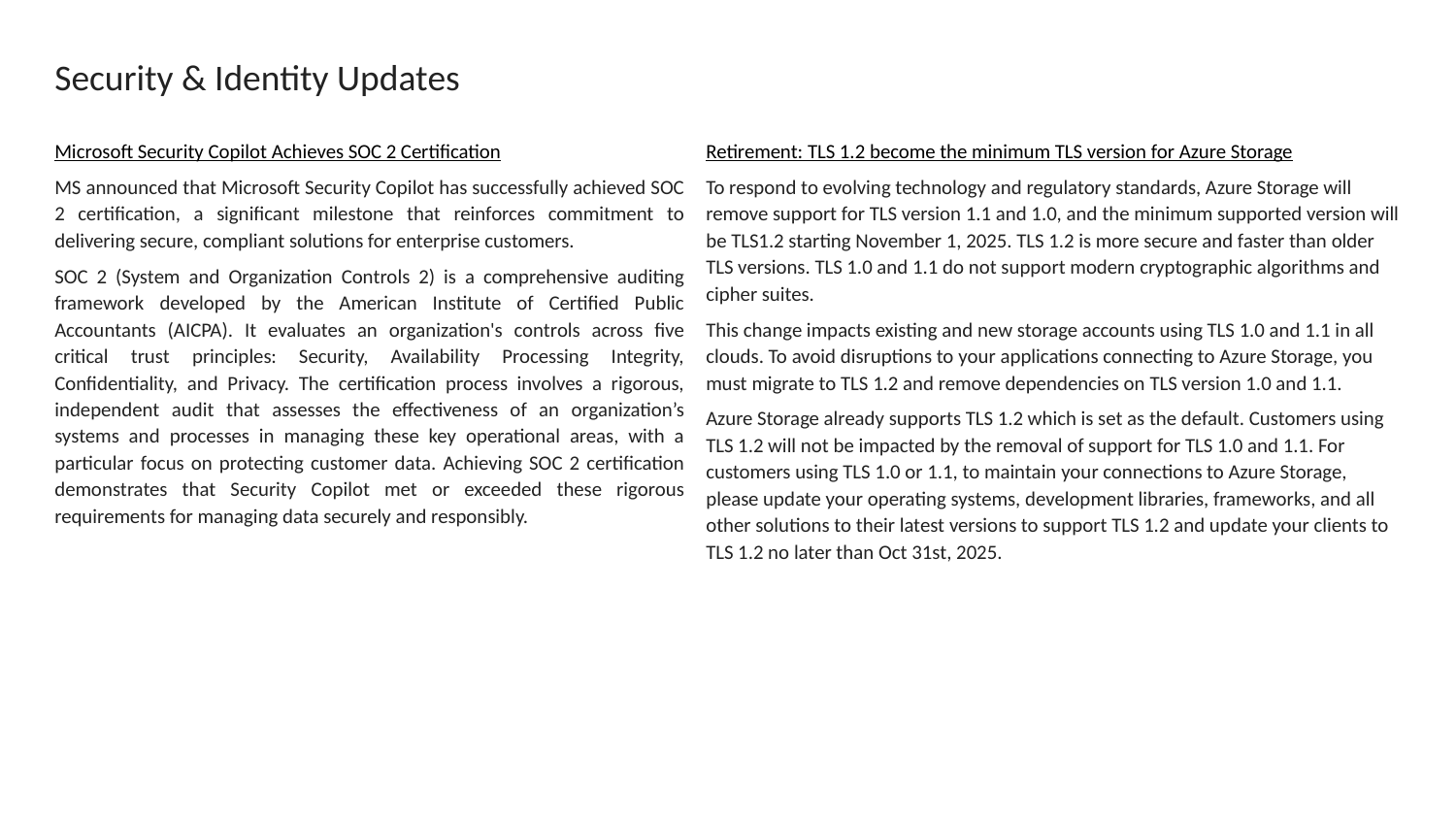

# Security & Identity Updates
Microsoft Security Copilot Achieves SOC 2 Certification
MS announced that Microsoft Security Copilot has successfully achieved SOC 2 certification, a significant milestone that reinforces commitment to delivering secure, compliant solutions for enterprise customers.
SOC 2 (System and Organization Controls 2) is a comprehensive auditing framework developed by the American Institute of Certified Public Accountants (AICPA). It evaluates an organization's controls across five critical trust principles: Security, Availability Processing Integrity, Confidentiality, and Privacy. The certification process involves a rigorous, independent audit that assesses the effectiveness of an organization’s systems and processes in managing these key operational areas, with a particular focus on protecting customer data. Achieving SOC 2 certification demonstrates that Security Copilot met or exceeded these rigorous requirements for managing data securely and responsibly.
Retirement: TLS 1.2 become the minimum TLS version for Azure Storage
To respond to evolving technology and regulatory standards, Azure Storage will remove support for TLS version 1.1 and 1.0, and the minimum supported version will be TLS1.2 starting November 1, 2025. TLS 1.2 is more secure and faster than older TLS versions. TLS 1.0 and 1.1 do not support modern cryptographic algorithms and cipher suites.
This change impacts existing and new storage accounts using TLS 1.0 and 1.1 in all clouds. To avoid disruptions to your applications connecting to Azure Storage, you must migrate to TLS 1.2 and remove dependencies on TLS version 1.0 and 1.1.
Azure Storage already supports TLS 1.2 which is set as the default. Customers using TLS 1.2 will not be impacted by the removal of support for TLS 1.0 and 1.1. For customers using TLS 1.0 or 1.1, to maintain your connections to Azure Storage, please update your operating systems, development libraries, frameworks, and all other solutions to their latest versions to support TLS 1.2 and update your clients to TLS 1.2 no later than Oct 31st, 2025.